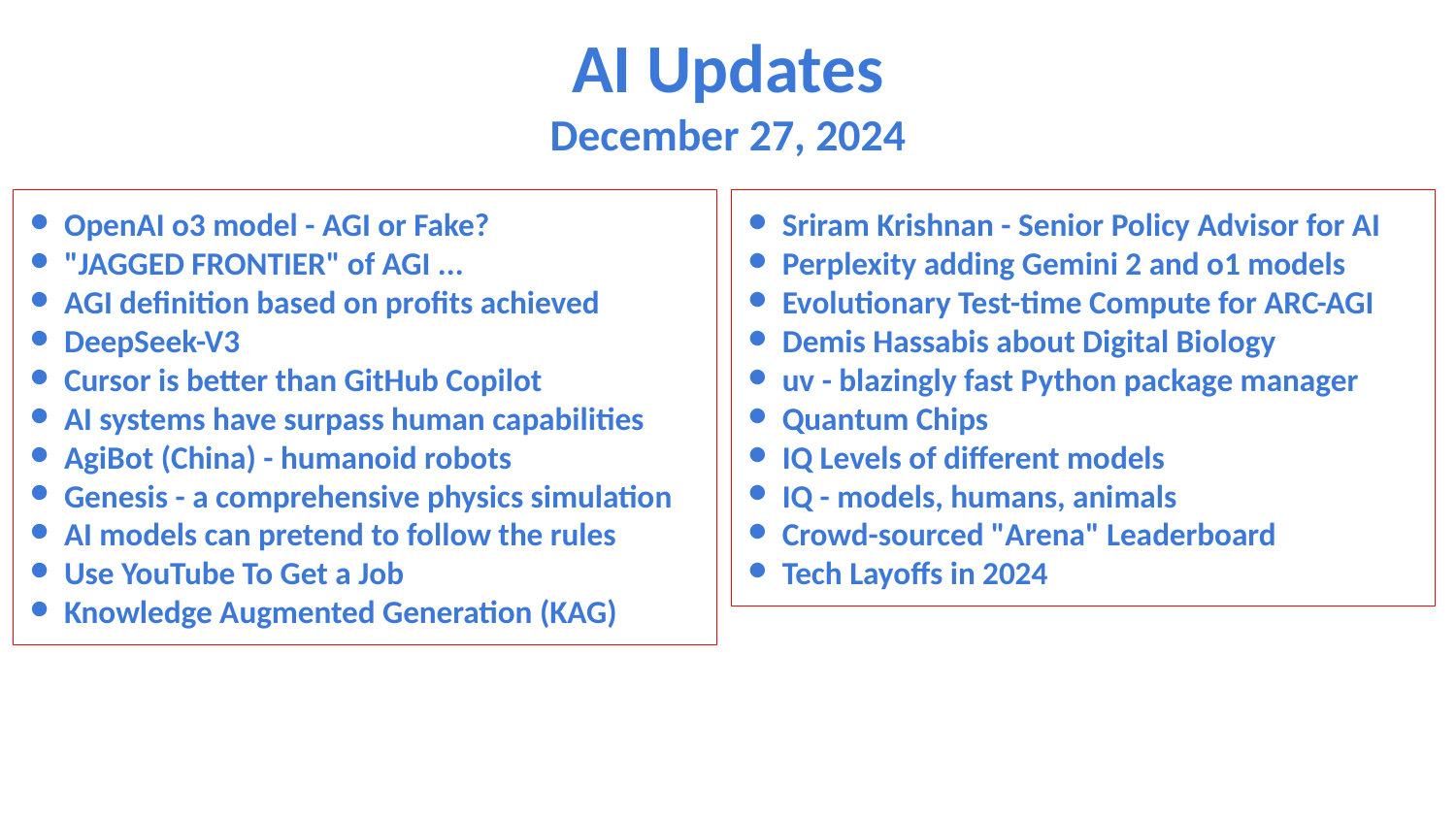

AI Updates
December 27, 2024
OpenAI o3 model - AGI or Fake?
"JAGGED FRONTIER" of AGI ...
AGI definition based on profits achieved
DeepSeek-V3
Cursor is better than GitHub Copilot
AI systems have surpass human capabilities
AgiBot (China) - humanoid robots
Genesis - a comprehensive physics simulation
AI models can pretend to follow the rules
Use YouTube To Get a Job
Knowledge Augmented Generation (KAG)
Sriram Krishnan - Senior Policy Advisor for AI
Perplexity adding Gemini 2 and o1 models
Evolutionary Test-time Compute for ARC-AGI
Demis Hassabis about Digital Biology
uv - blazingly fast Python package manager
Quantum Chips
IQ Levels of different models
IQ - models, humans, animals
Crowd-sourced "Arena" Leaderboard
Tech Layoffs in 2024